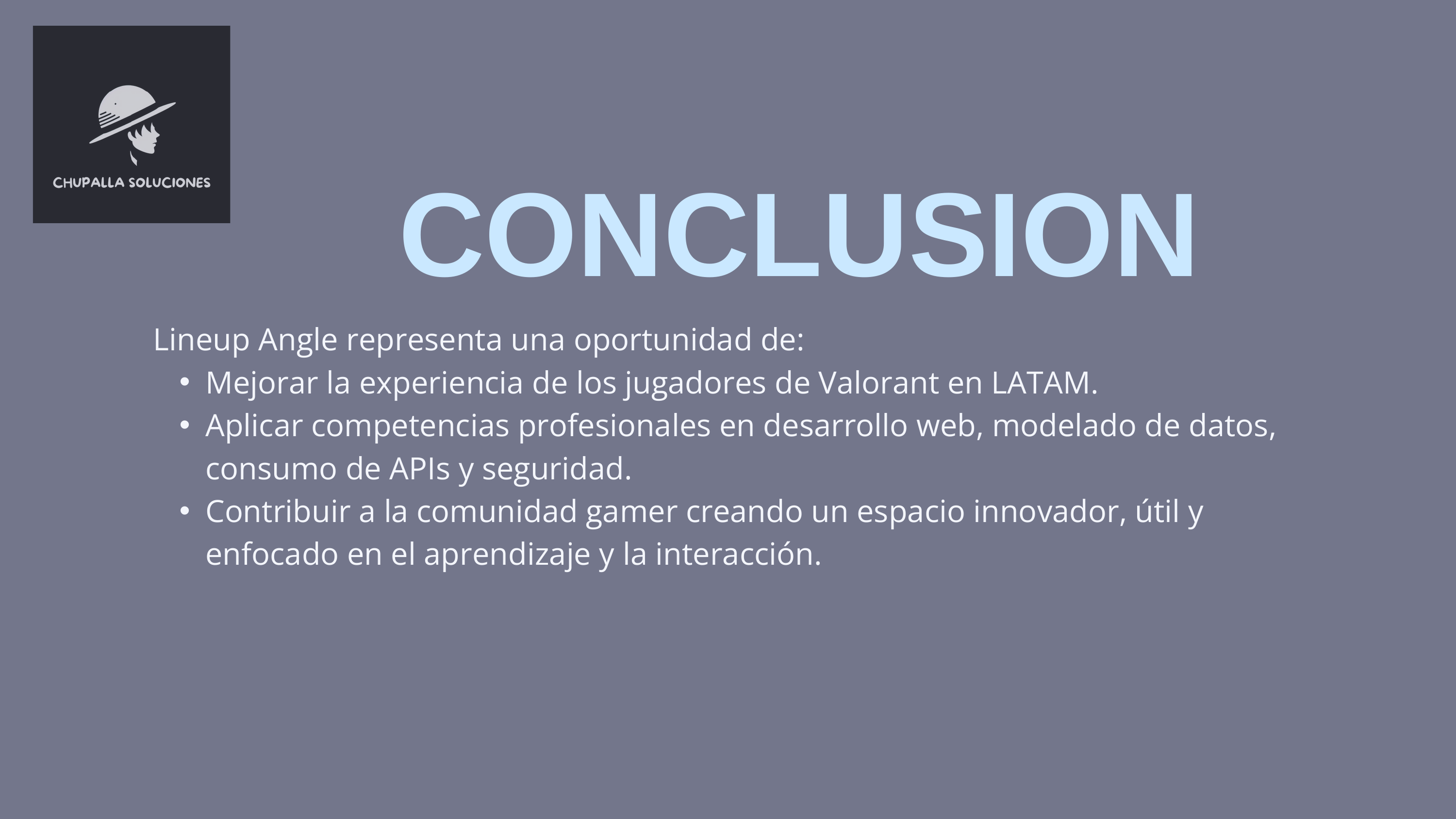

CONCLUSION
Lineup Angle representa una oportunidad de:
Mejorar la experiencia de los jugadores de Valorant en LATAM.
Aplicar competencias profesionales en desarrollo web, modelado de datos, consumo de APIs y seguridad.
Contribuir a la comunidad gamer creando un espacio innovador, útil y enfocado en el aprendizaje y la interacción.